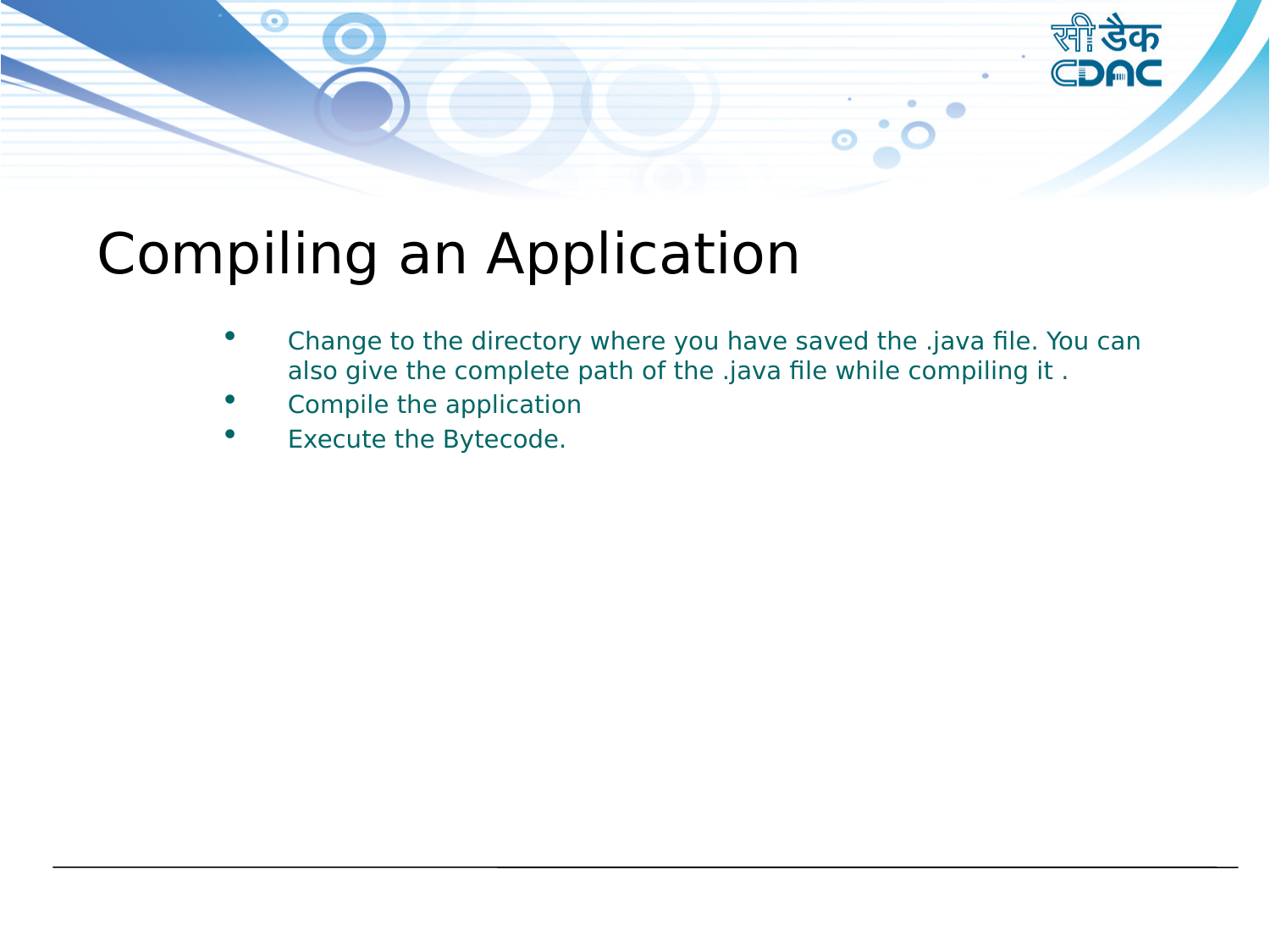

Compiling an Application

Change to the directory where you have saved the .java file. You can also give the complete path of the .java file while compiling it .
Compile the application
Execute the Bytecode.